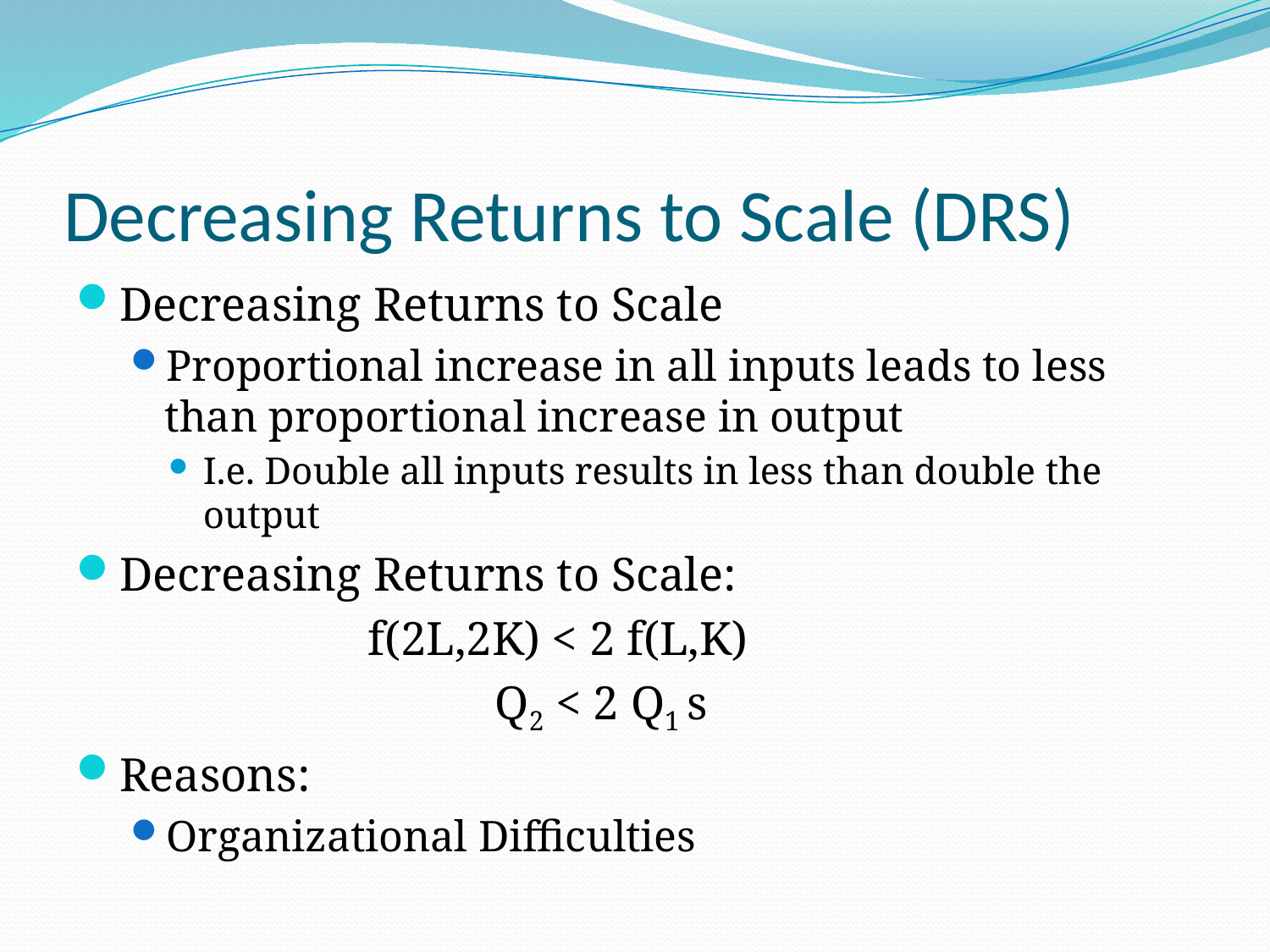

# Decreasing Returns to Scale (DRS)
Decreasing Returns to Scale
Proportional increase in all inputs leads to less than proportional increase in output
I.e. Double all inputs results in less than double the output
Decreasing Returns to Scale:
			f(2L,2K) < 2 f(L,K)
				Q2 < 2 Q1 s
Reasons:
Organizational Difficulties